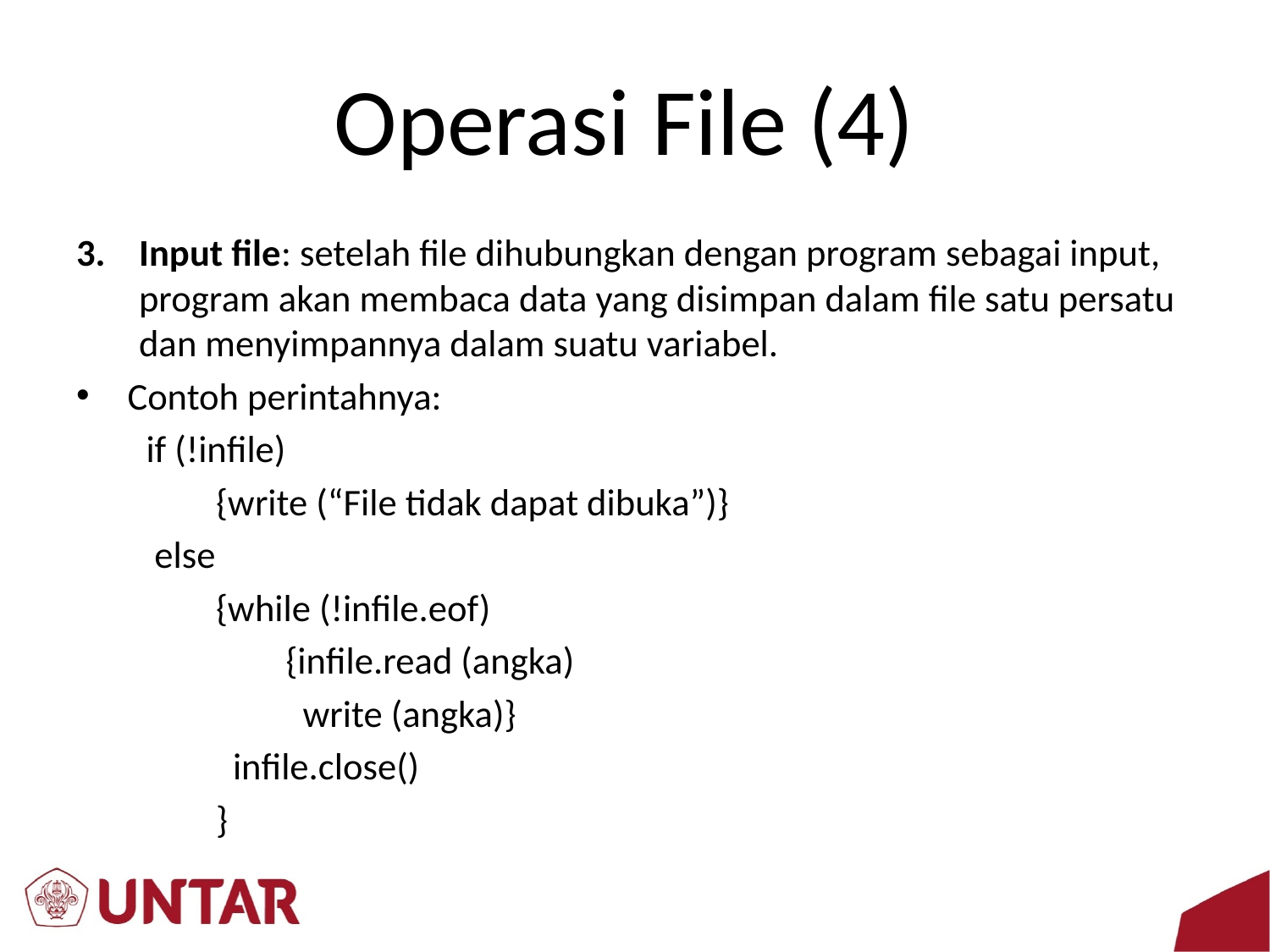

# Operasi File (4)
Input file: setelah file dihubungkan dengan program sebagai input, program akan membaca data yang disimpan dalam file satu persatu dan menyimpannya dalam suatu variabel.
Contoh perintahnya:
	if (!infile)
		{write (“File tidak dapat dibuka”)}
	 else
		{while (!infile.eof)
			{infile.read (angka)
			  write (angka)}
		  infile.close()
		}